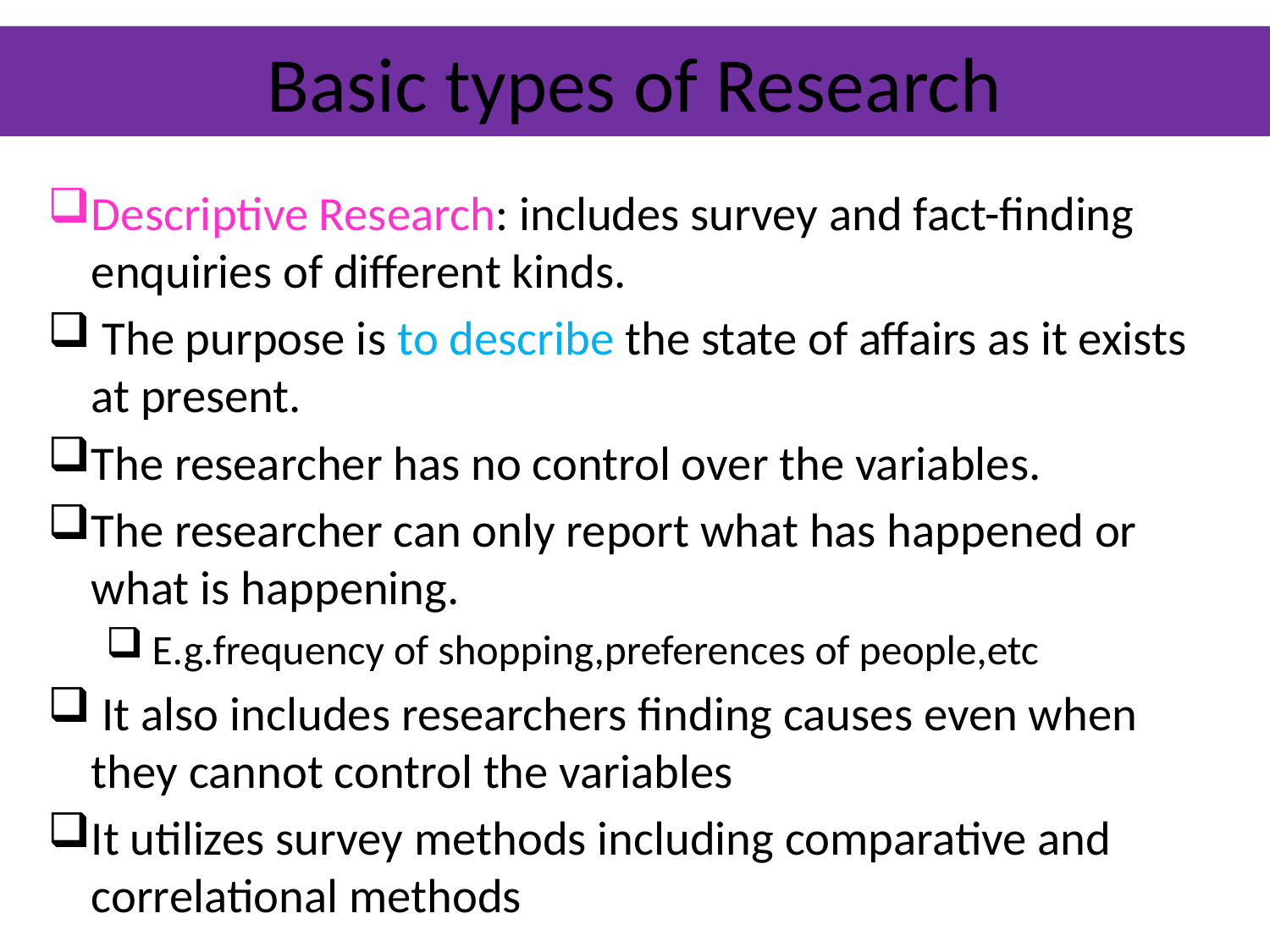

# Basic types of Research
Descriptive Research: includes survey and fact-finding enquiries of different kinds.
 The purpose is to describe the state of affairs as it exists at present.
The researcher has no control over the variables.
The researcher can only report what has happened or what is happening.
 E.g.frequency of shopping,preferences of people,etc
 It also includes researchers finding causes even when they cannot control the variables
It utilizes survey methods including comparative and correlational methods